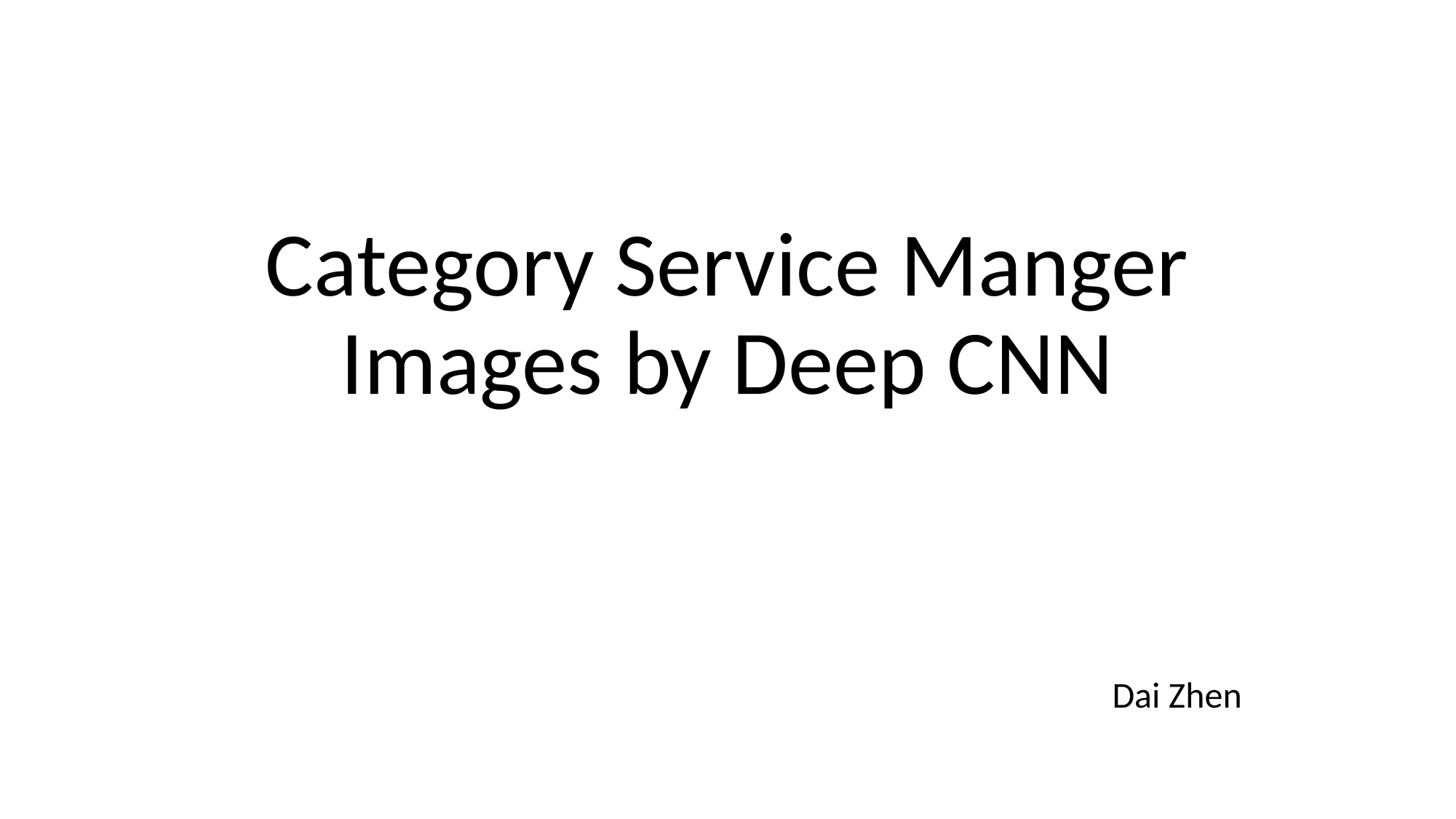

# Category Service Manger Images by Deep CNN
Dai Zhen